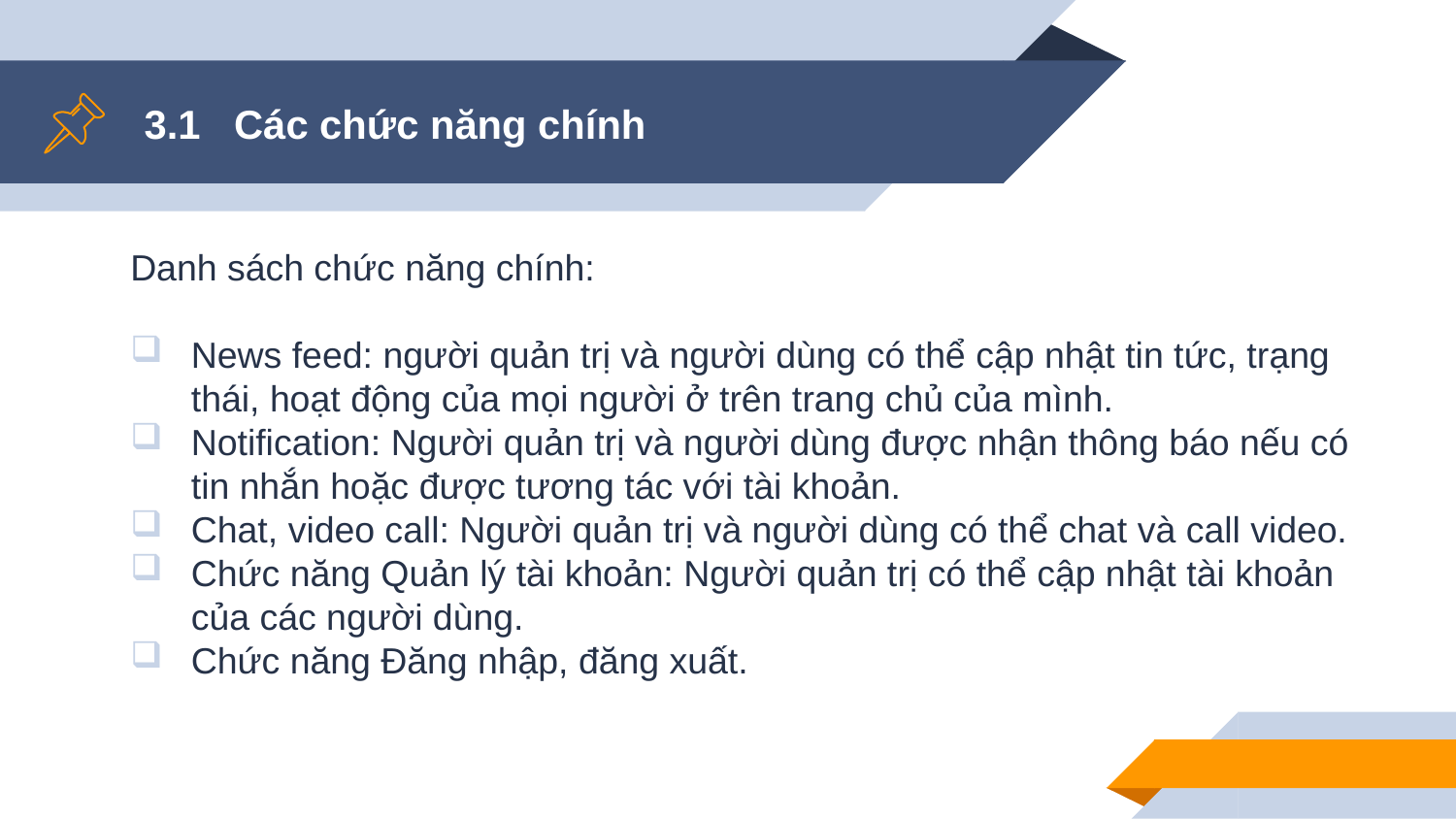

# 3.1   Các chức năng chính

Danh sách chức năng chính:

News feed: người quản trị và người dùng có thể cập nhật tin tức, trạng thái, hoạt động của mọi người ở trên trang chủ của mình.
Notification: Người quản trị và người dùng được nhận thông báo nếu có tin nhắn hoặc được tương tác với tài khoản.
Chat, video call: Người quản trị và người dùng có thể chat và call video.
Chức năng Quản lý tài khoản: Người quản trị có thể cập nhật tài khoản của các người dùng.
Chức năng Đăng nhập, đăng xuất.